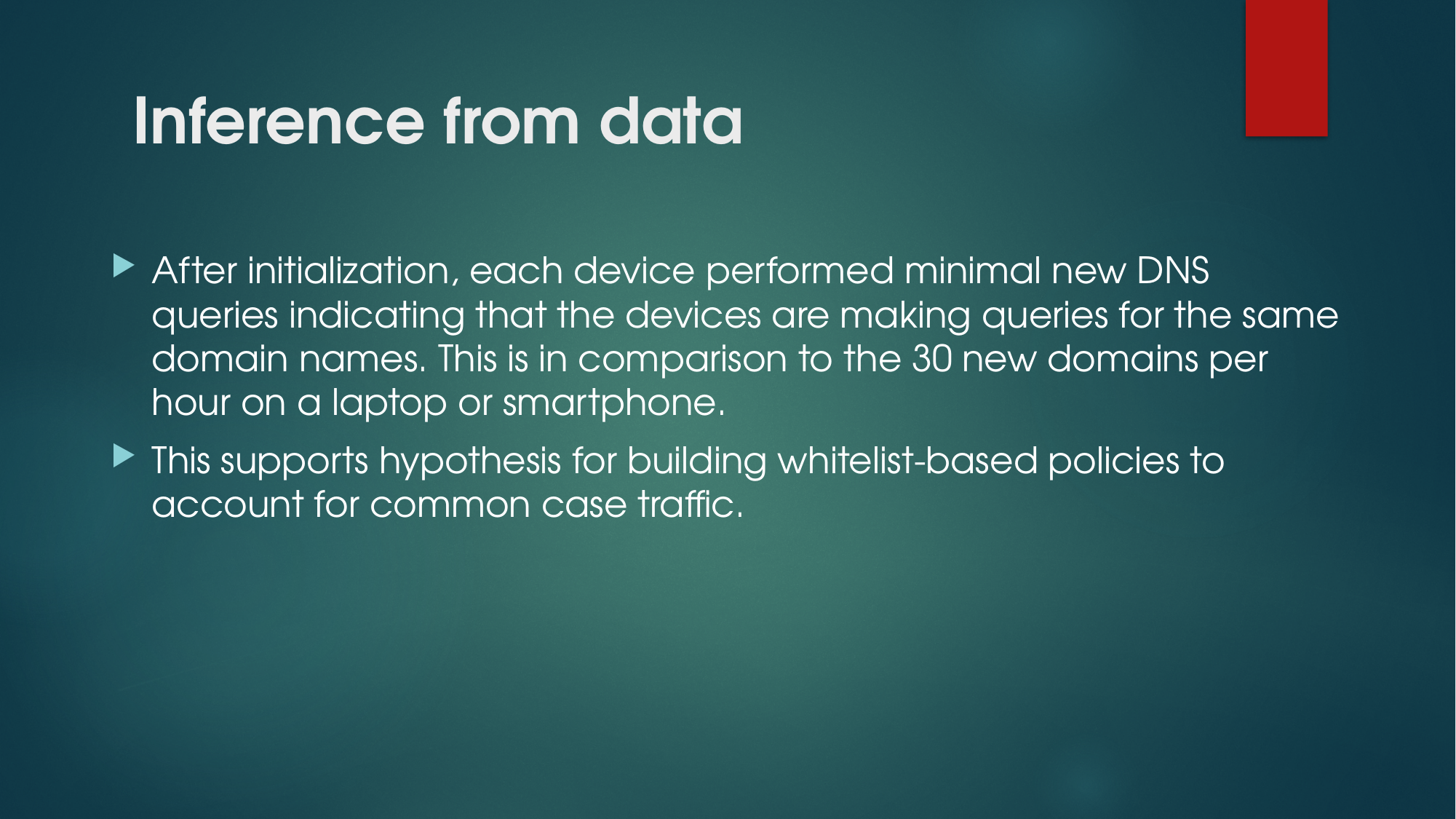

# Inference from data
After initialization, each device performed minimal new DNS queries indicating that the devices are making queries for the same domain names. This is in comparison to the 30 new domains per hour on a laptop or smartphone.
This supports hypothesis for building whitelist-based policies to account for common case traffic.